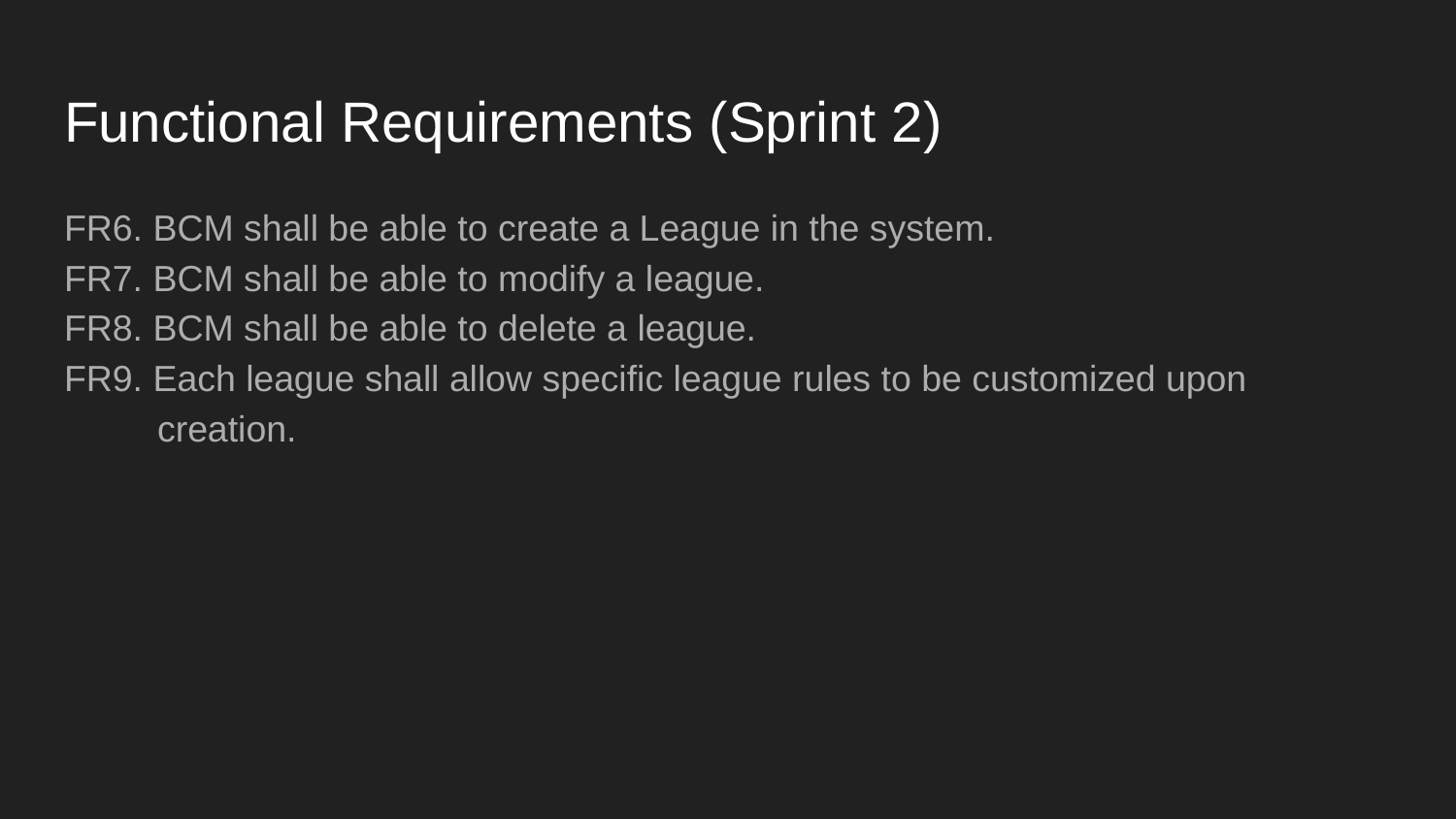

# Functional Requirements (Sprint 2)
FR6. BCM shall be able to create a League in the system.
FR7. BCM shall be able to modify a league.
FR8. BCM shall be able to delete a league.
FR9. Each league shall allow specific league rules to be customized upon
  creation.